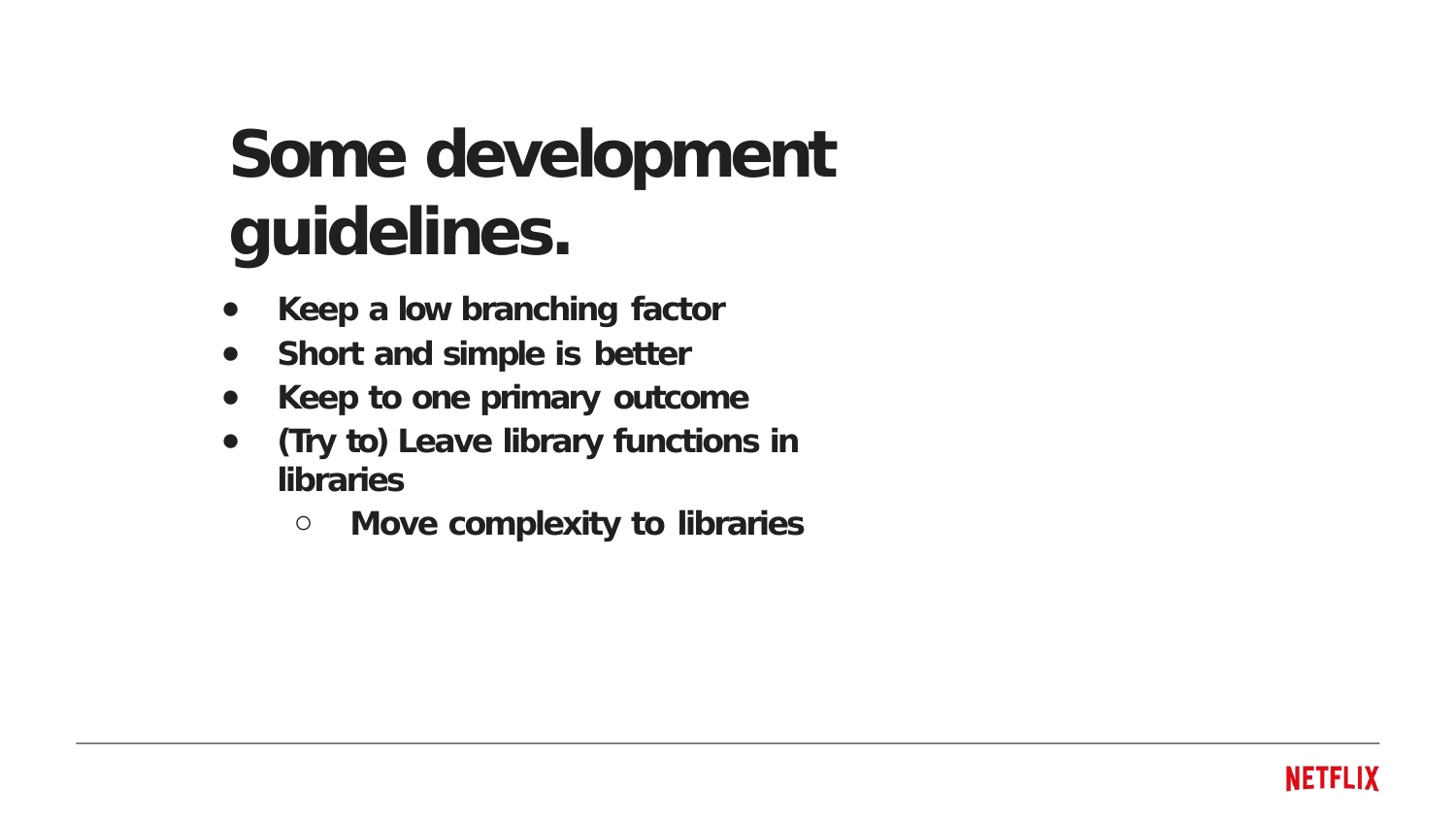

# Some development guidelines.
Keep a low branching factor
Short and simple is better
Keep to one primary outcome
(Try to) Leave library functions in libraries
Move complexity to libraries